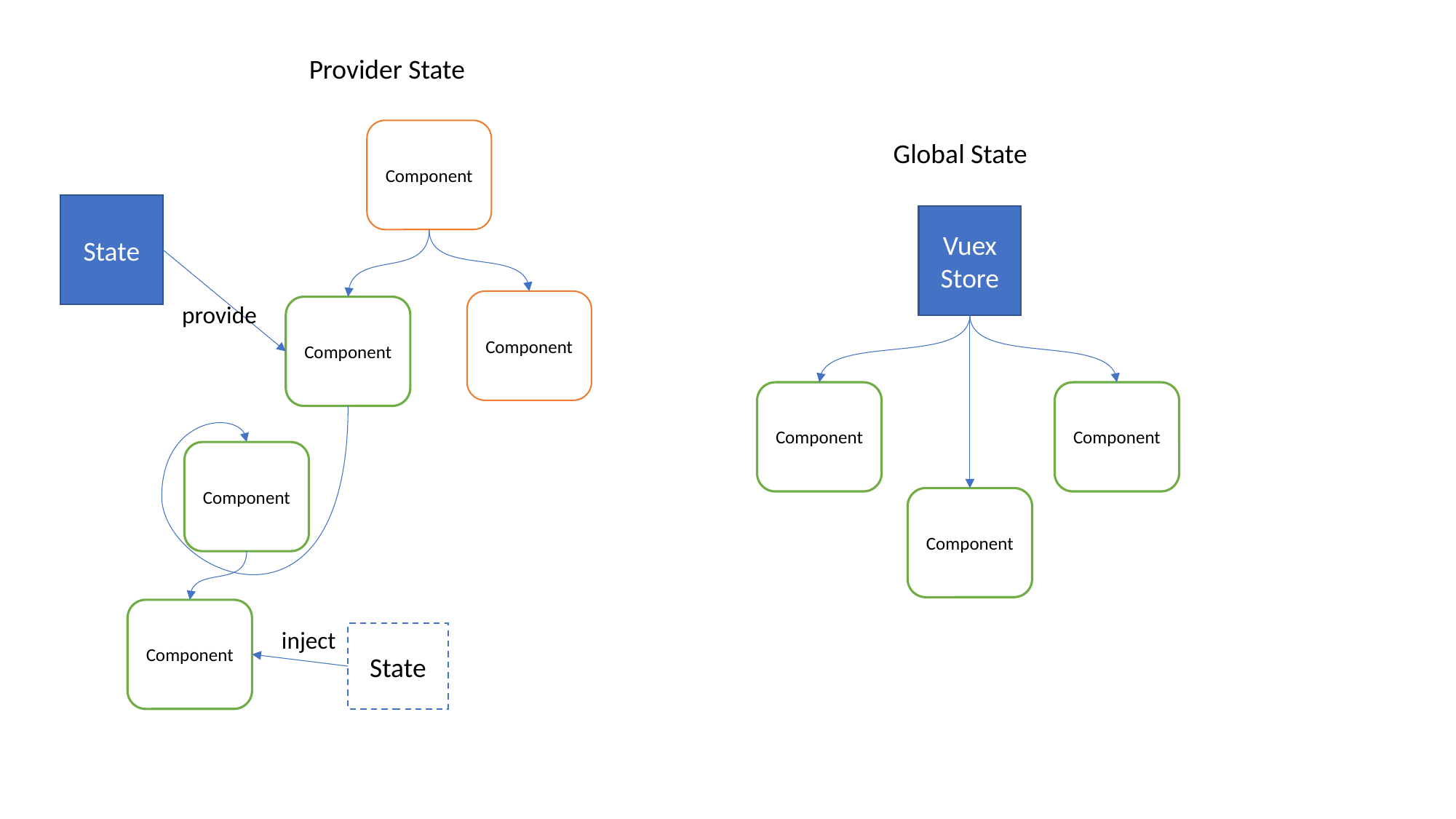

Provider State
Component
Global State
State
Vuex
Store
Component
provide
Component
Component
Component
Component
Component
Component
inject
State